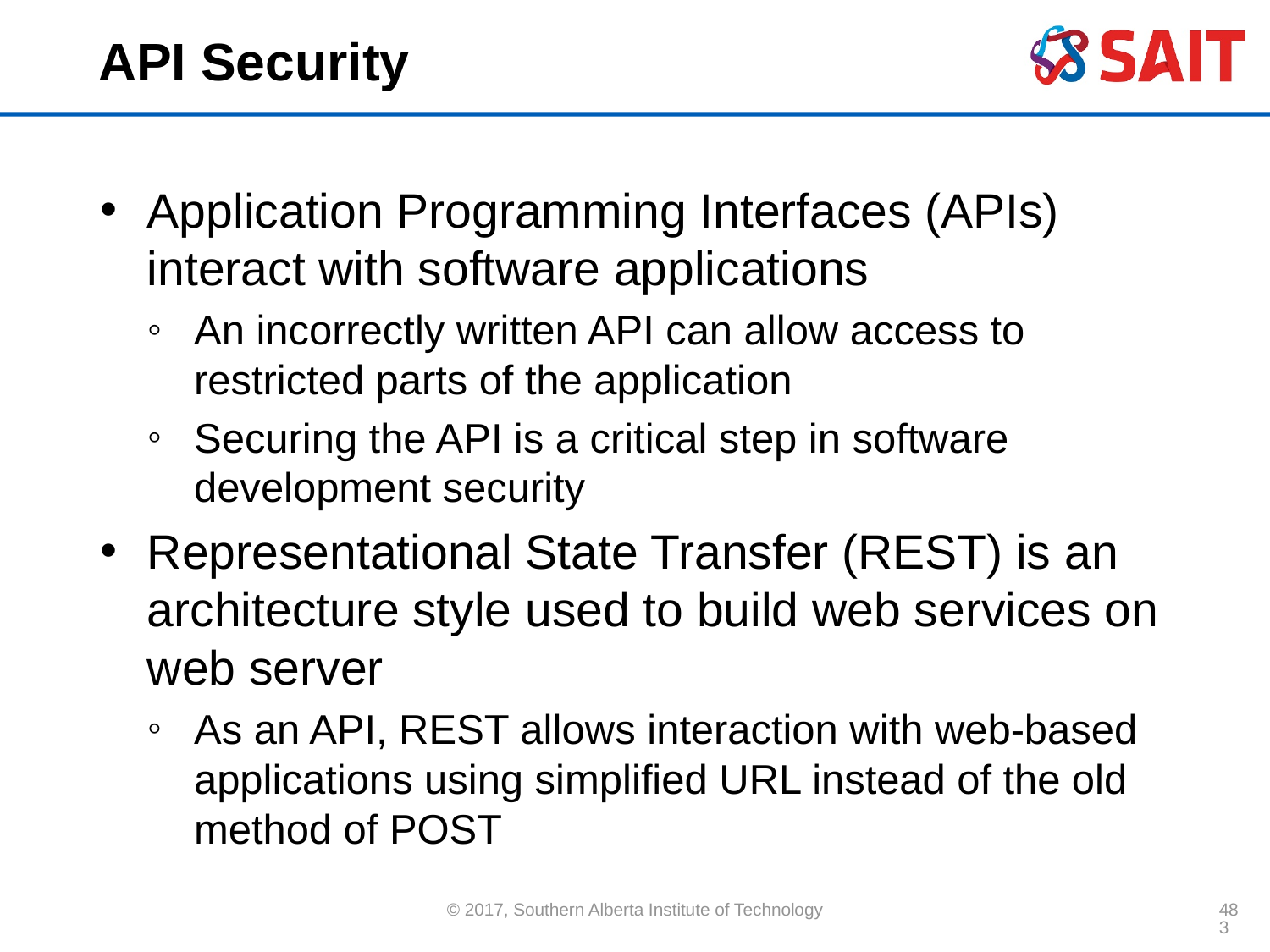

# API Security
Application Programming Interfaces (APIs) interact with software applications
An incorrectly written API can allow access to restricted parts of the application
Securing the API is a critical step in software development security
Representational State Transfer (REST) is an architecture style used to build web services on web server
As an API, REST allows interaction with web-based applications using simplified URL instead of the old method of POST